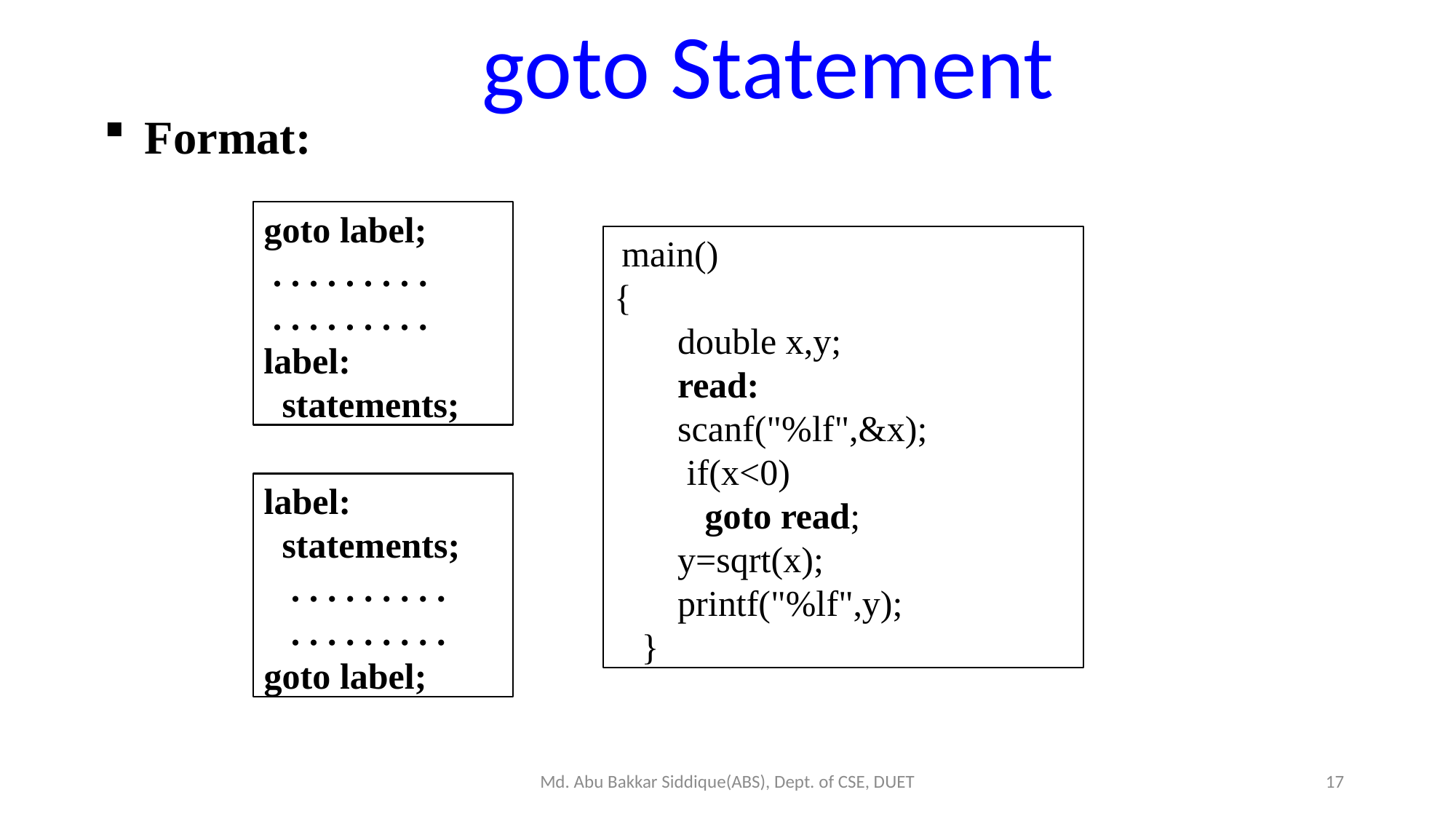

goto Statement
Format:
goto label;
. . . . . . . . .
. . . . . . . . .
label:  statements;
main()
{
double x,y;  read:  scanf("%lf",&x);  if(x<0)
goto read;  y=sqrt(x);  printf("%lf",y);
}
label:
statements;
. . . . . . . . .
. . . . . . . . .
goto label;
Md. Abu Bakkar Siddique(ABS), Dept. of CSE, DUET
17